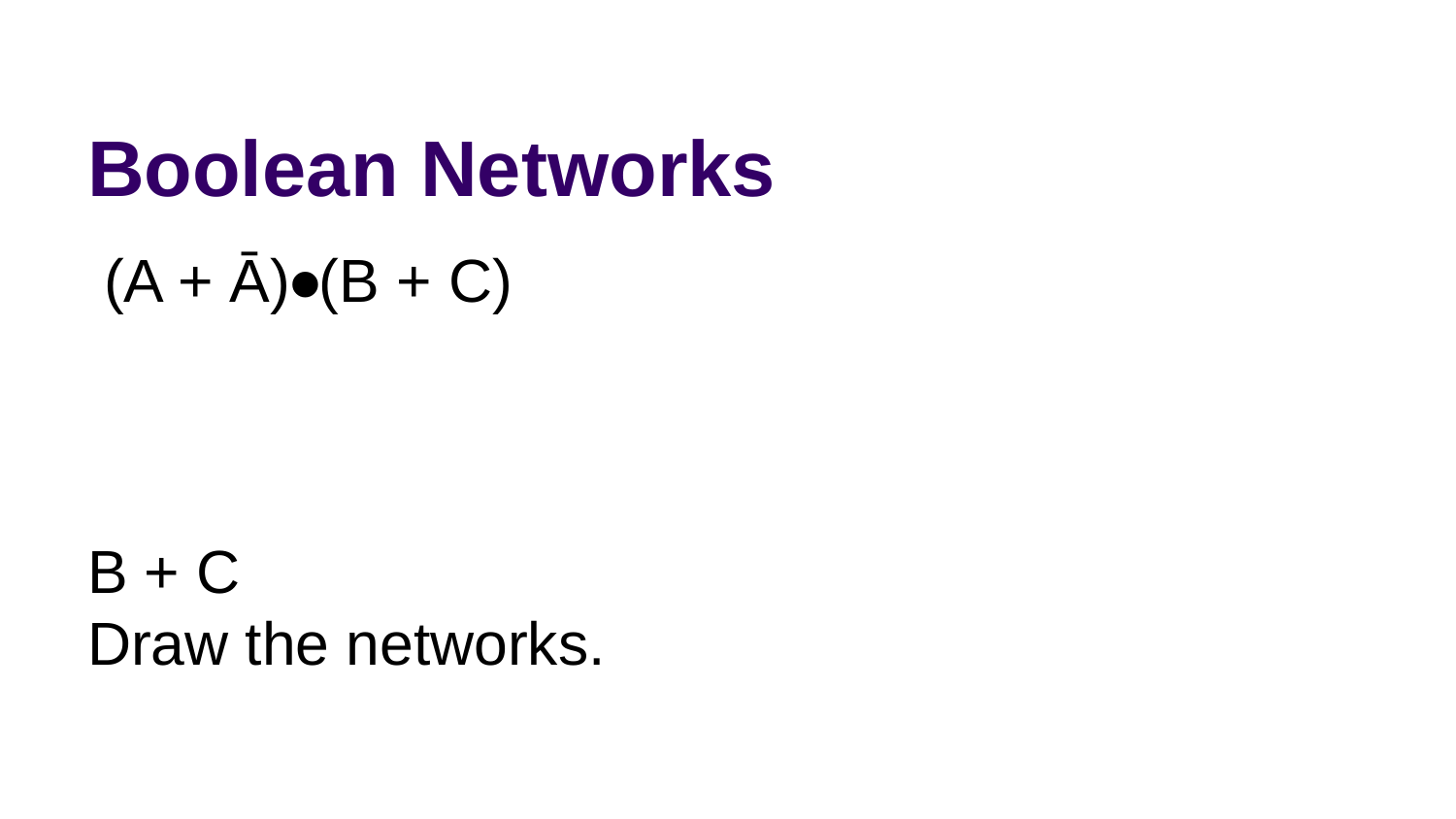

# Boolean Networks

 (A + Ā)⦁(B + C)

B + C
Draw the networks.